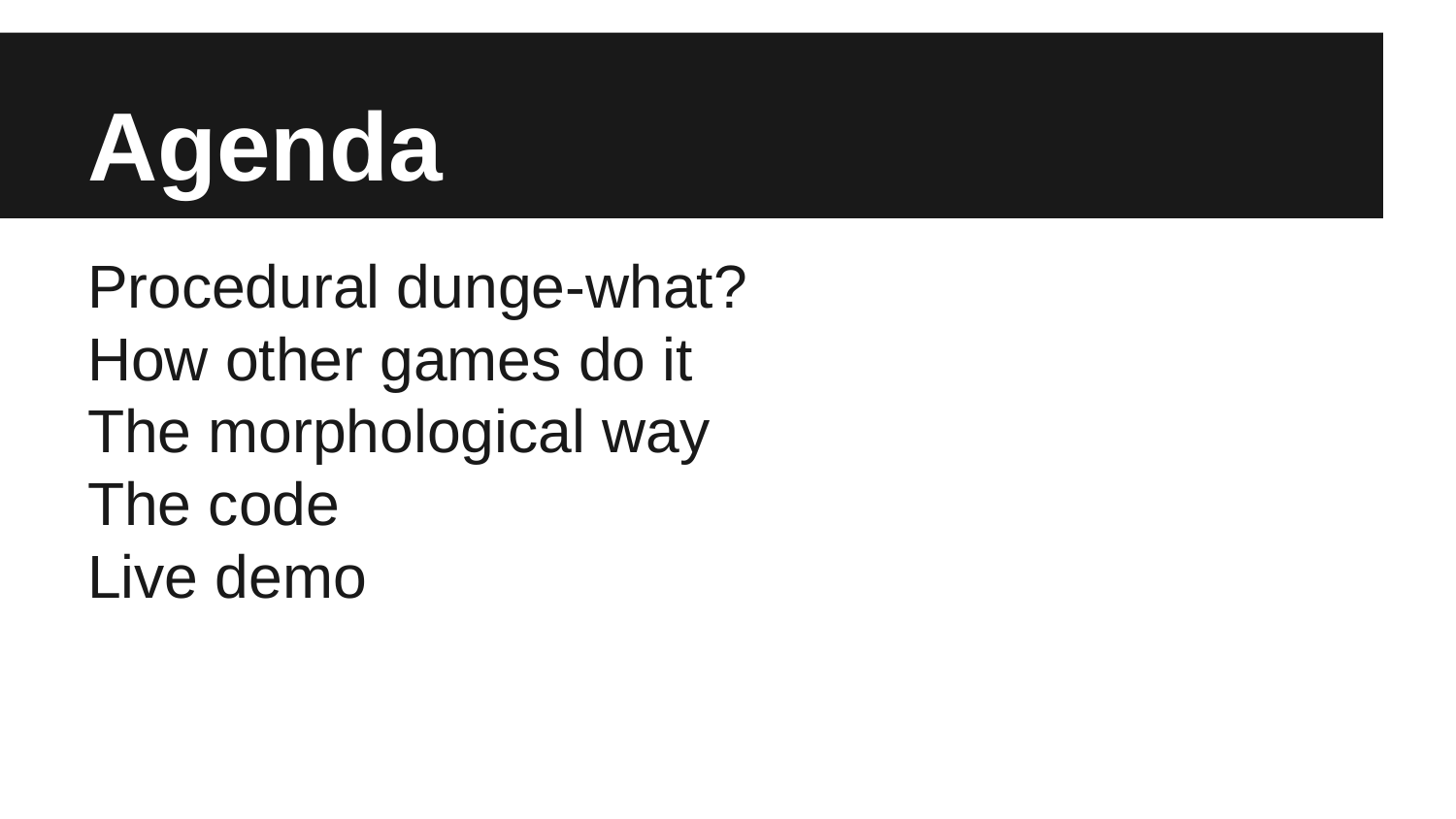

# Agenda
Procedural dunge-what?
How other games do it
The morphological way
The code
Live demo